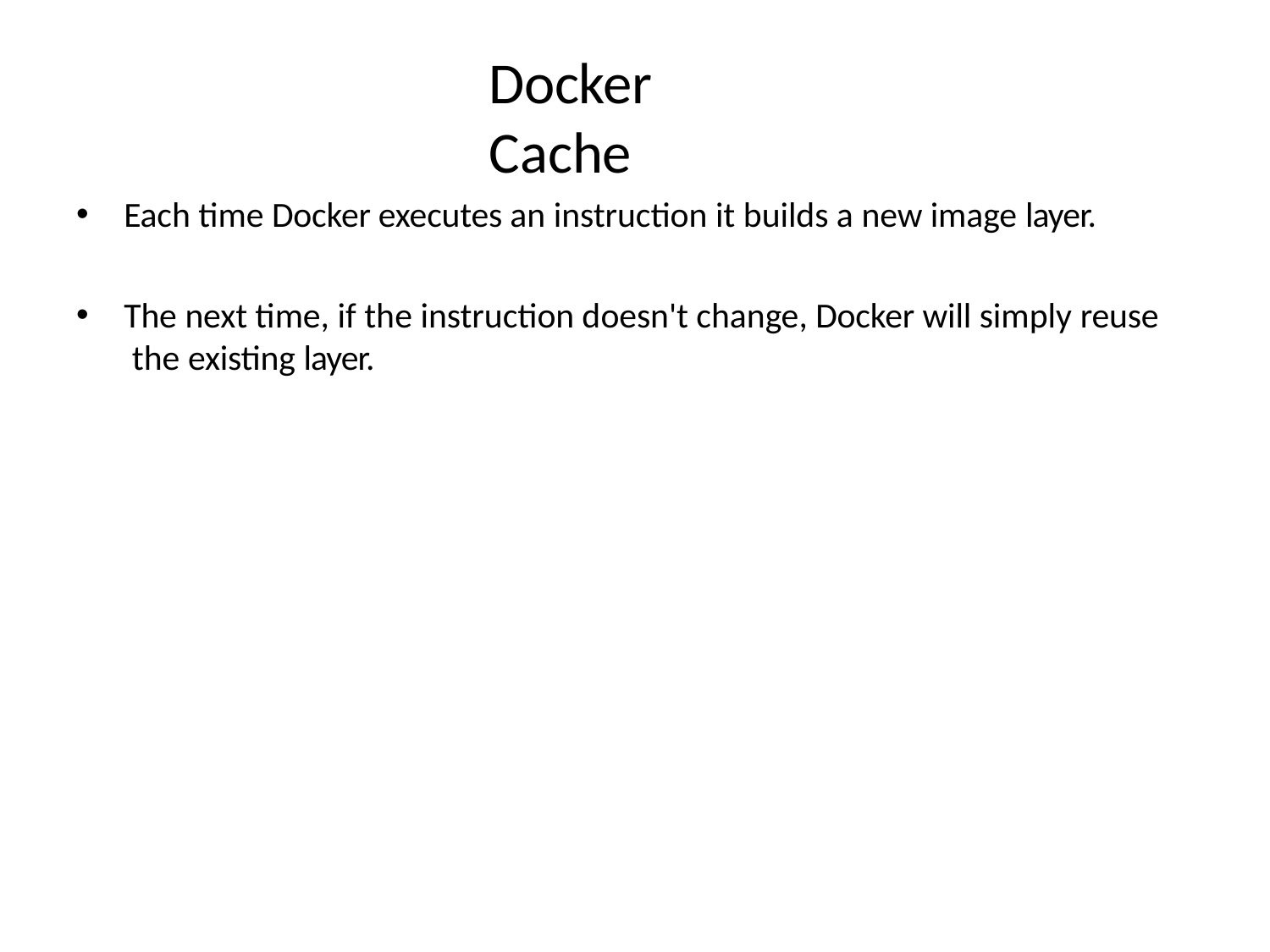

# Docker Cache
Each time Docker executes an instruction it builds a new image layer.

The next time, if the instruction doesn't change, Docker will simply reuse  the existing layer.